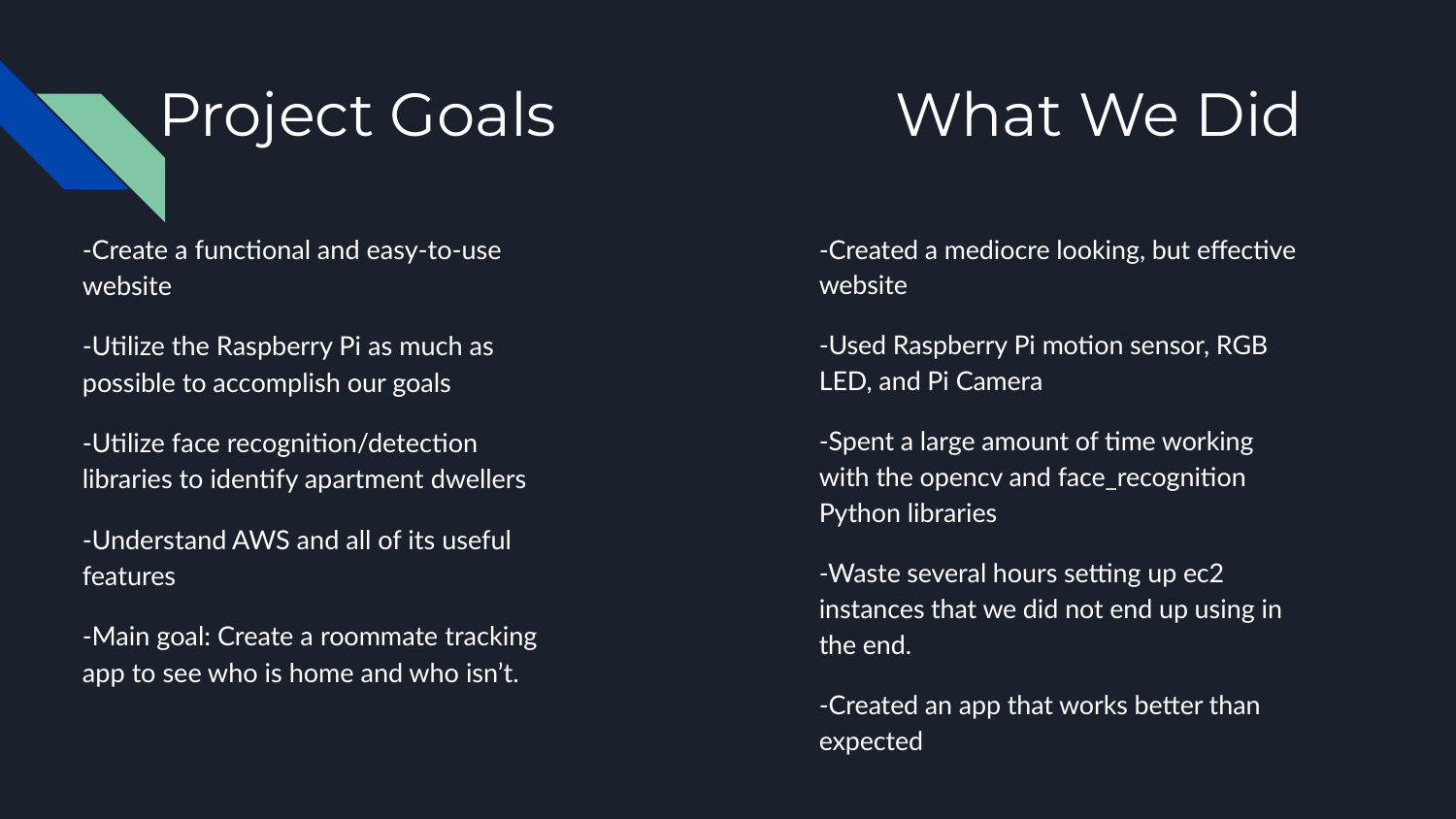

# Project Goals
What We Did
-Create a functional and easy-to-use website
-Utilize the Raspberry Pi as much as possible to accomplish our goals
-Utilize face recognition/detection libraries to identify apartment dwellers
-Understand AWS and all of its useful features
-Main goal: Create a roommate tracking app to see who is home and who isn’t.
-Created a mediocre looking, but effective website
-Used Raspberry Pi motion sensor, RGB LED, and Pi Camera
-Spent a large amount of time working with the opencv and face_recognition Python libraries
-Waste several hours setting up ec2 instances that we did not end up using in the end.
-Created an app that works better than expected